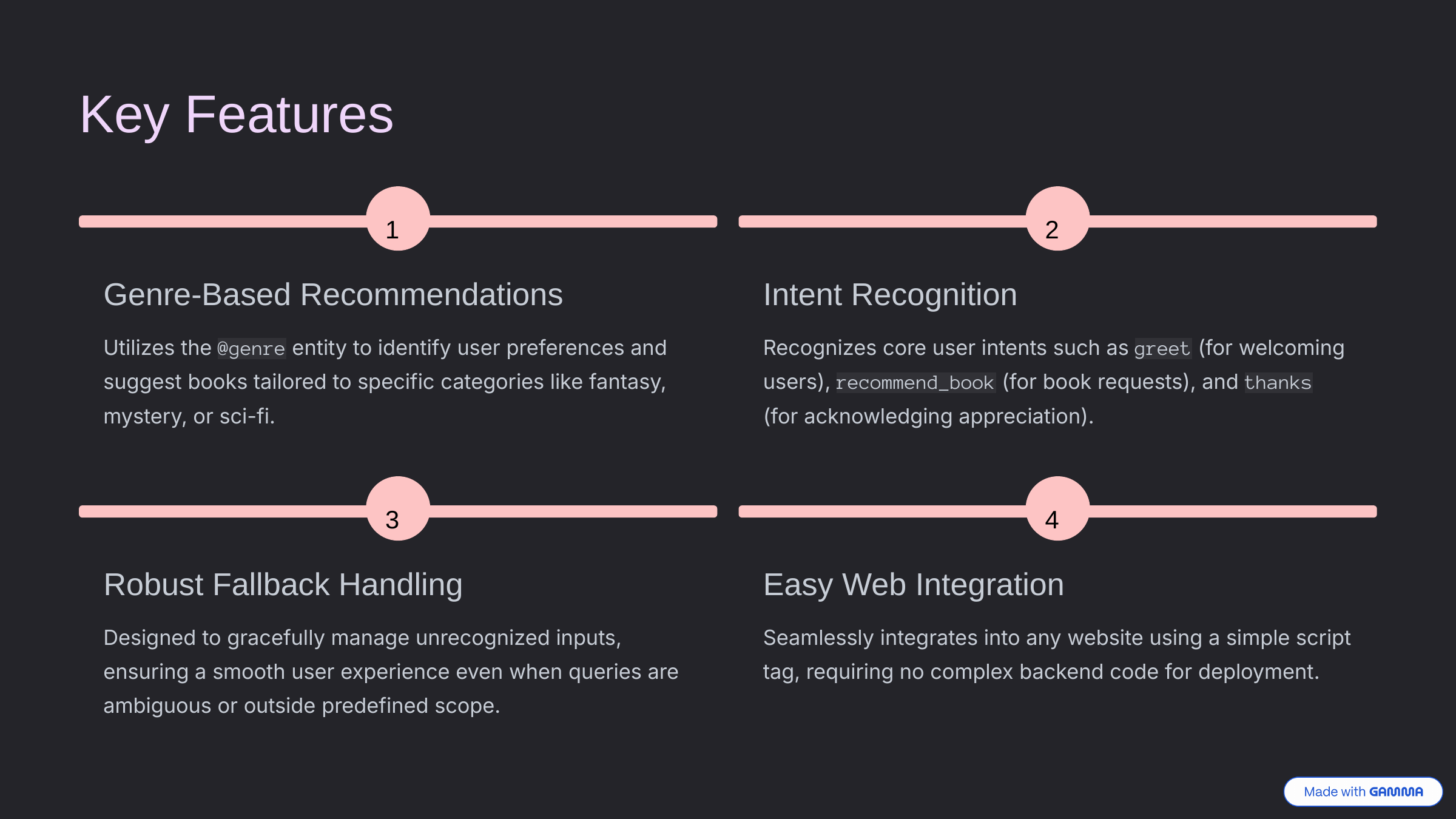

Key Features

1
2

Genre-Based Recommendations
Intent Recognition
Utilizes the @genre entity to identify user preferences and suggest books tailored to specific categories like fantasy, mystery, or sci-fi.
Recognizes core user intents such as greet (for welcoming users), recommend_book (for book requests), and thanks (for acknowledging appreciation).

3
4

Robust Fallback Handling
Easy Web Integration
Designed to gracefully manage unrecognized inputs, ensuring a smooth user experience even when queries are ambiguous or outside predefined scope.
Seamlessly integrates into any website using a simple script tag, requiring no complex backend code for deployment.